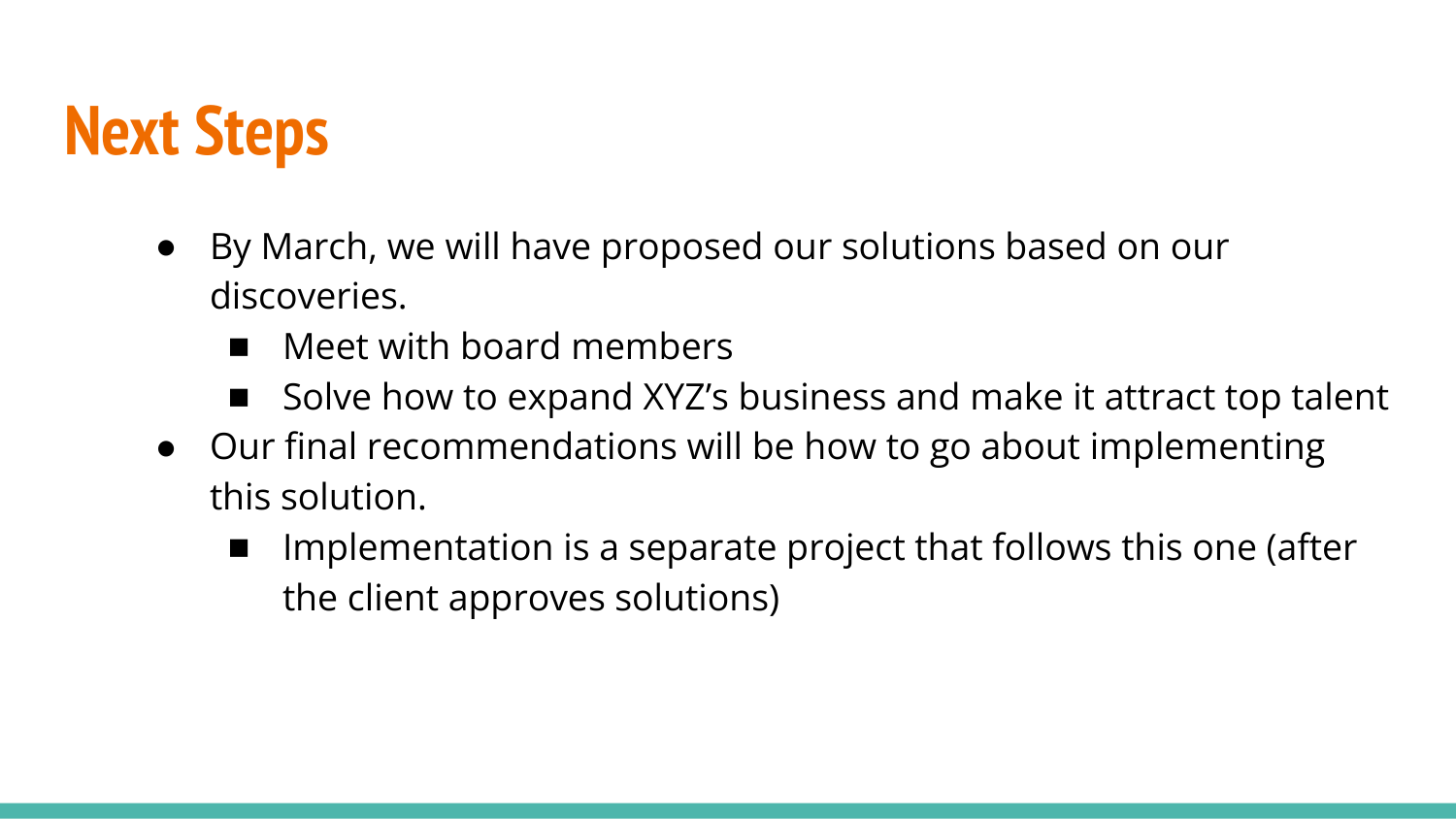

# Next Steps
By March, we will have proposed our solutions based on our discoveries.
Meet with board members
Solve how to expand XYZ’s business and make it attract top talent
Our final recommendations will be how to go about implementing this solution.
Implementation is a separate project that follows this one (after the client approves solutions)